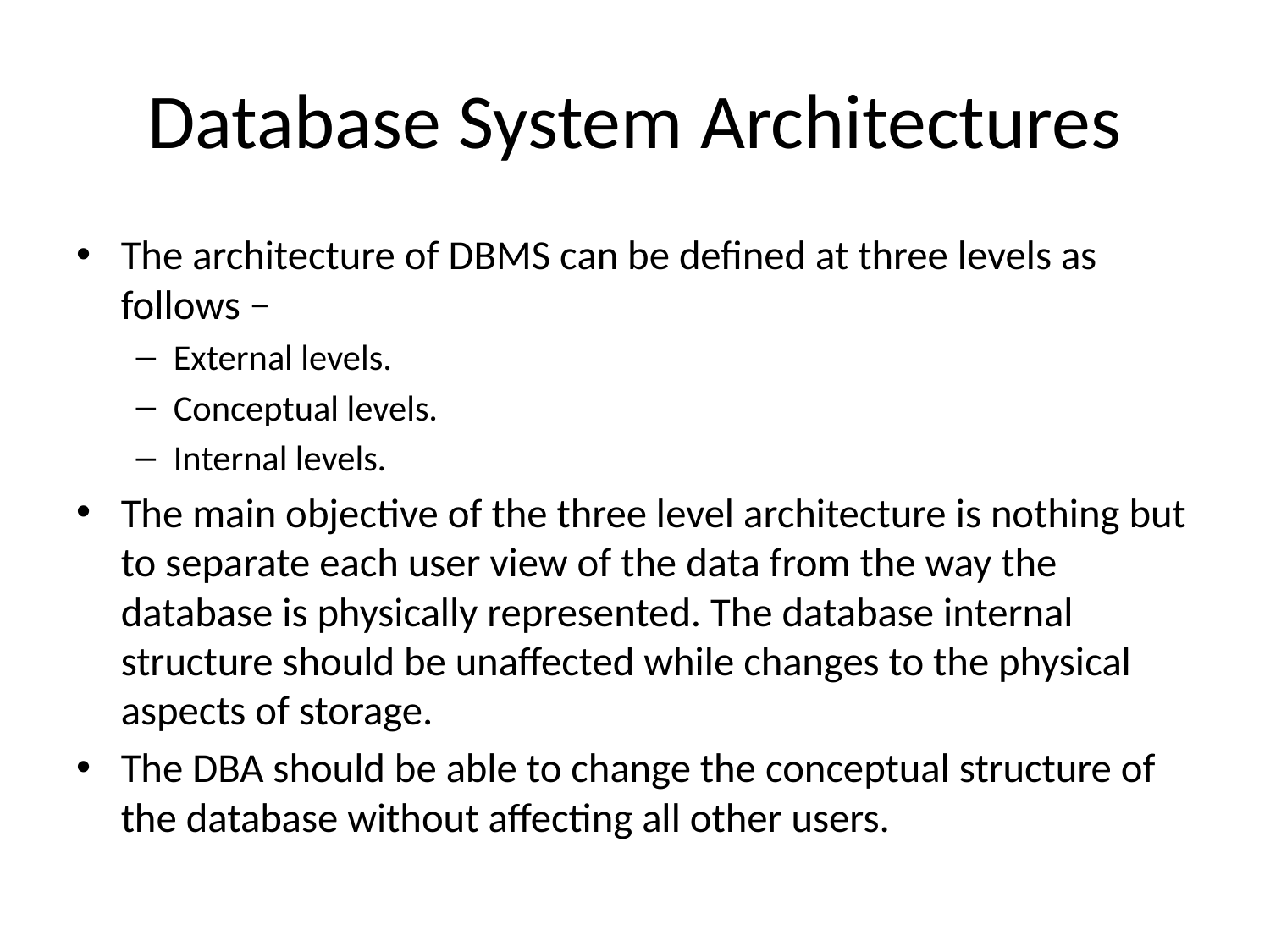

# Database System Architectures
The architecture of DBMS can be defined at three levels as follows −
External levels.
Conceptual levels.
Internal levels.
The main objective of the three level architecture is nothing but to separate each user view of the data from the way the database is physically represented. The database internal structure should be unaffected while changes to the physical aspects of storage.
The DBA should be able to change the conceptual structure of the database without affecting all other users.